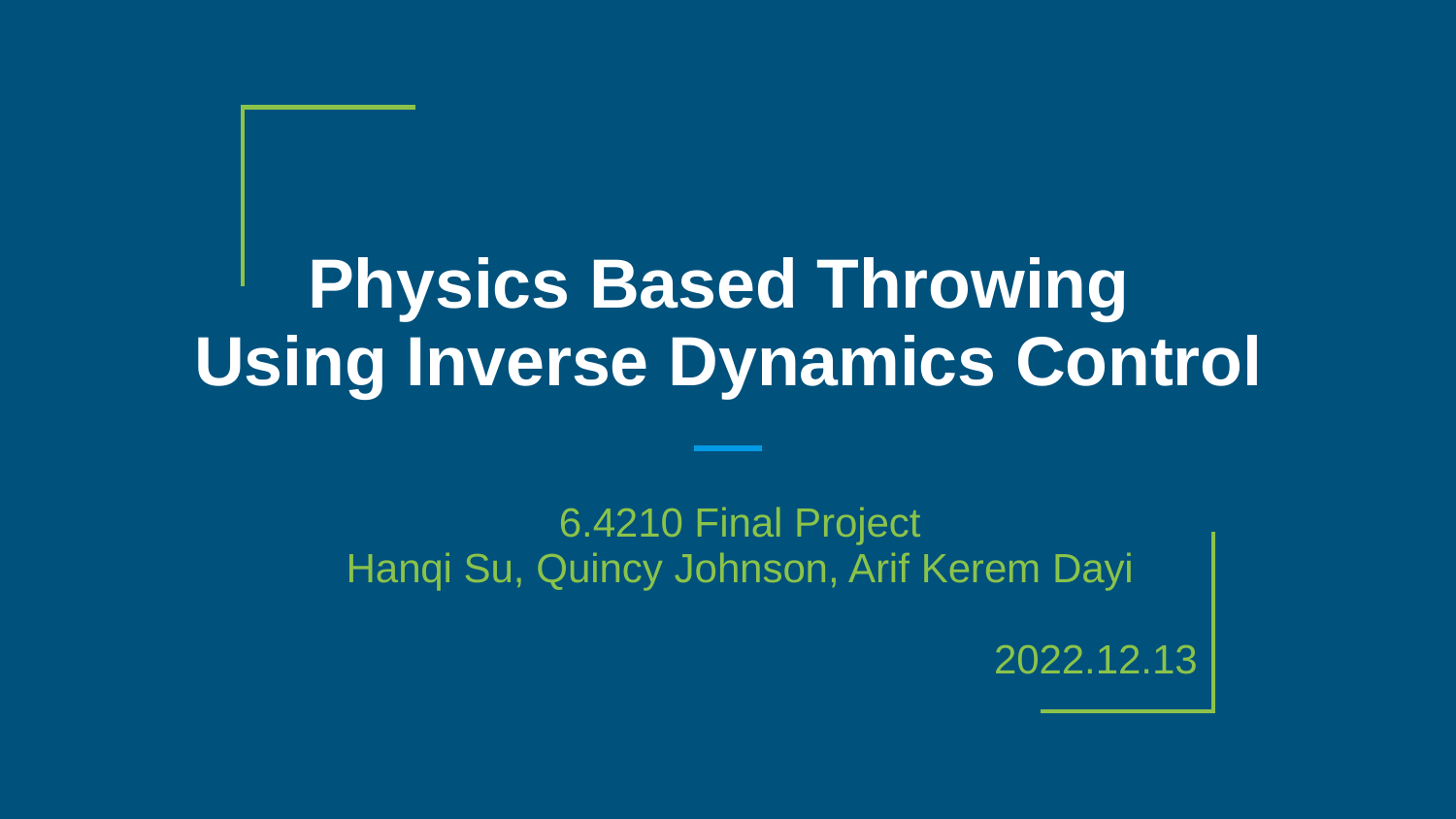

# Physics Based Throwing
Using Inverse Dynamics Control
6.4210 Final Project
Hanqi Su, Quincy Johnson, Arif Kerem Dayi

2022.12.13